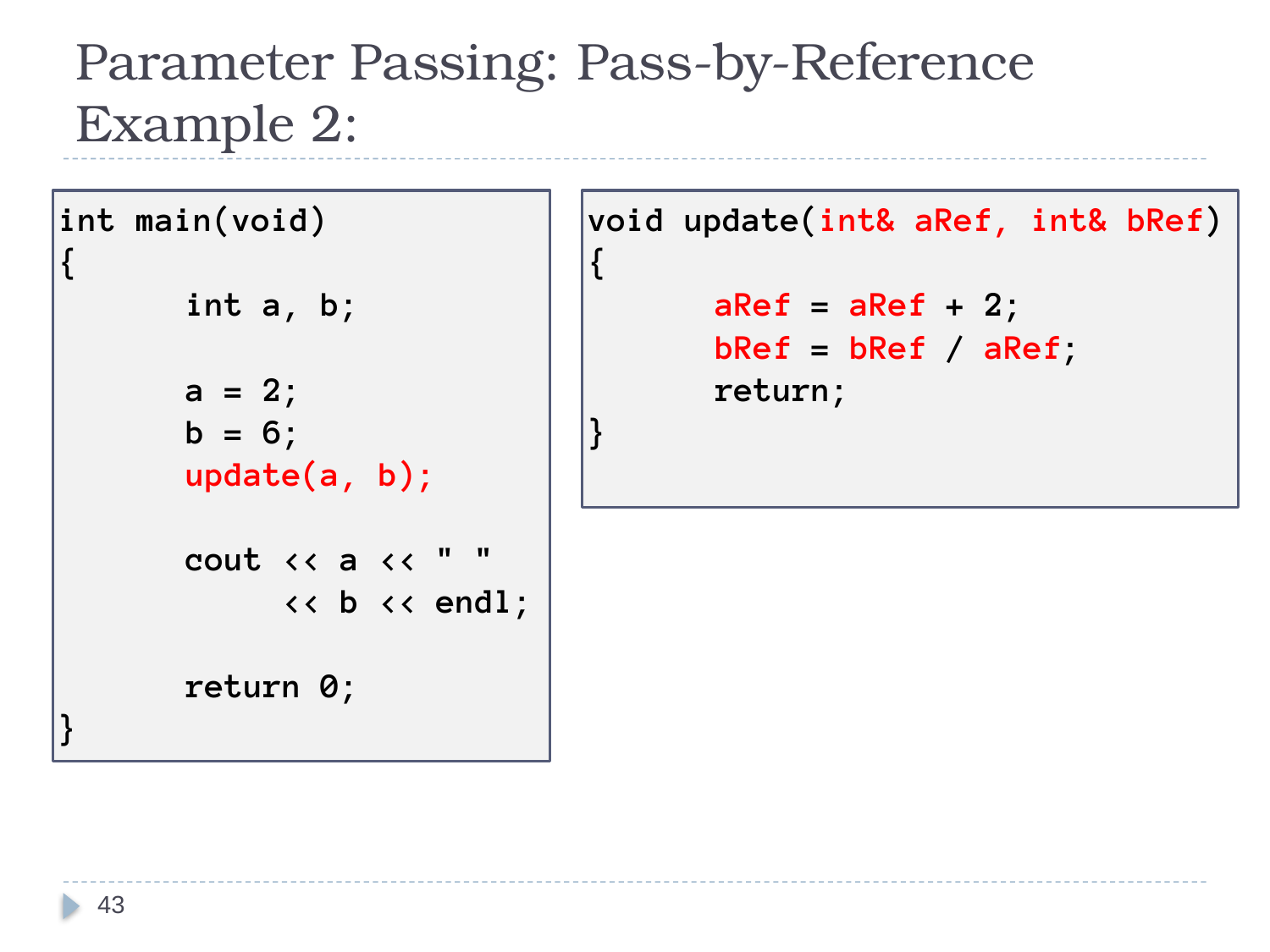

# Parameter Passing: Pass-by-Reference Example 2:
int main(void)
{
	int a, b;

	a = 2;
	b = 6;
	update(a, b);

	cout << a << " "
	     << b << endl;

	return 0;
}
void update(int& aRef, int& bRef)
{
	aRef = aRef + 2;
	bRef = bRef / aRef;
	return;
}

43